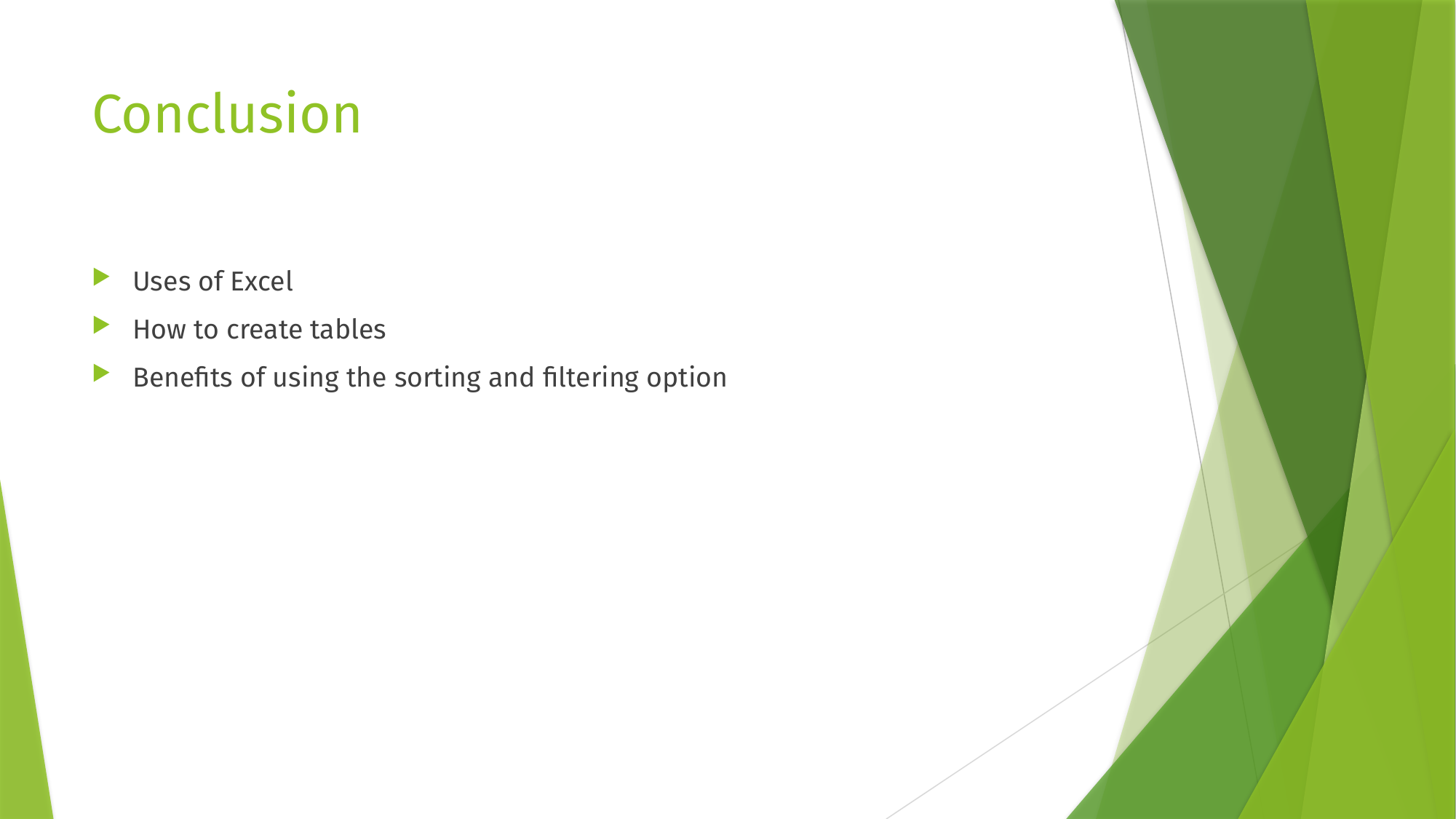

# Conclusion
Uses of Excel
How to create tables
Benefits of using the sorting and filtering option